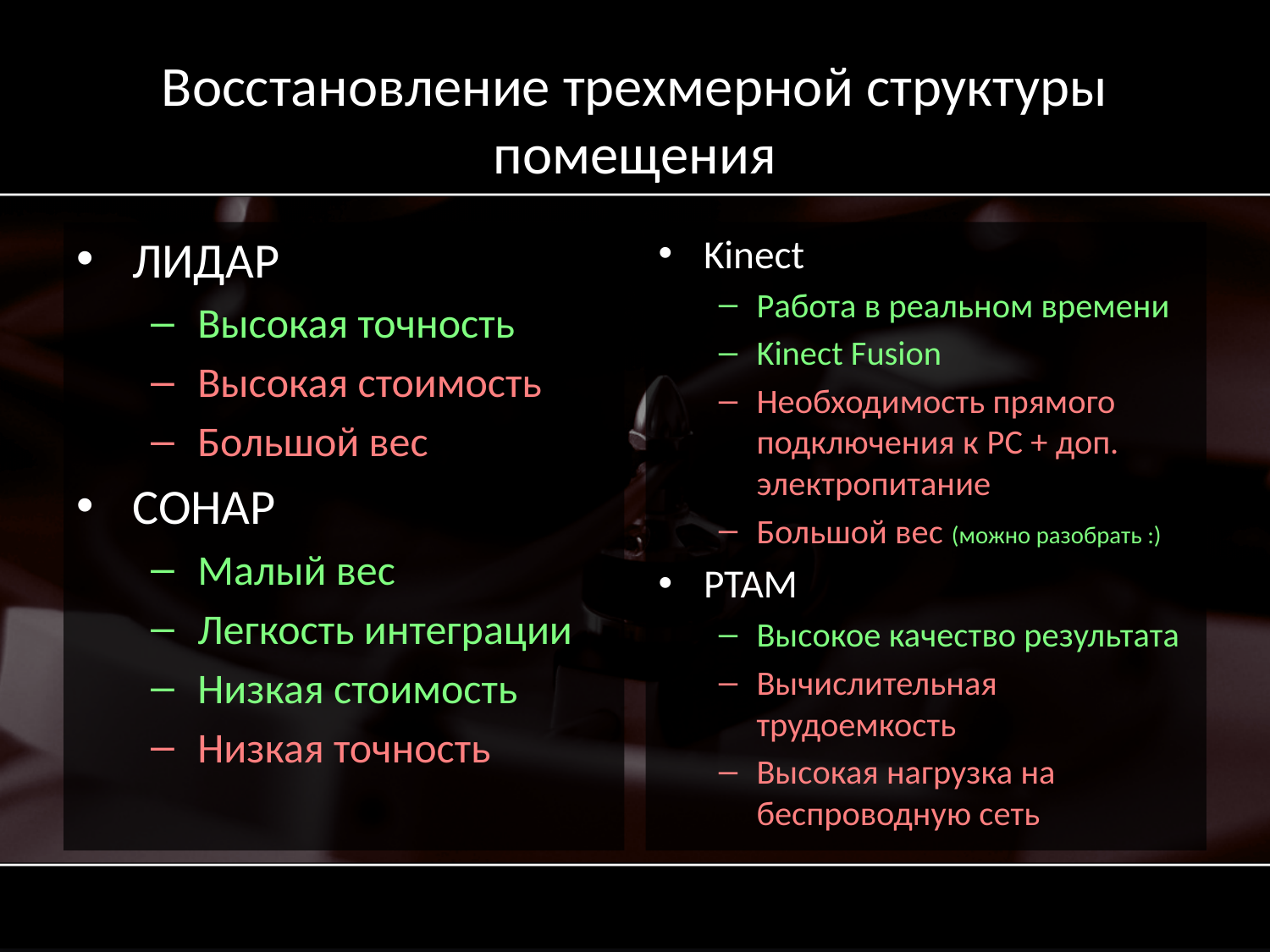

# Восстановление трехмерной структуры помещения
ЛИДАР
Высокая точность
Высокая стоимость
Большой вес
СОНАР
Малый вес
Легкость интеграции
Низкая стоимость
Низкая точность

Kinect
Работа в реальном времени
Kinect Fusion
Необходимость прямого подключения к PC + доп. электропитание
Большой вес (можно разобрать :)
PTAM
Высокое качество результата
Вычислительная трудоемкость
Высокая нагрузка на беспроводную сеть